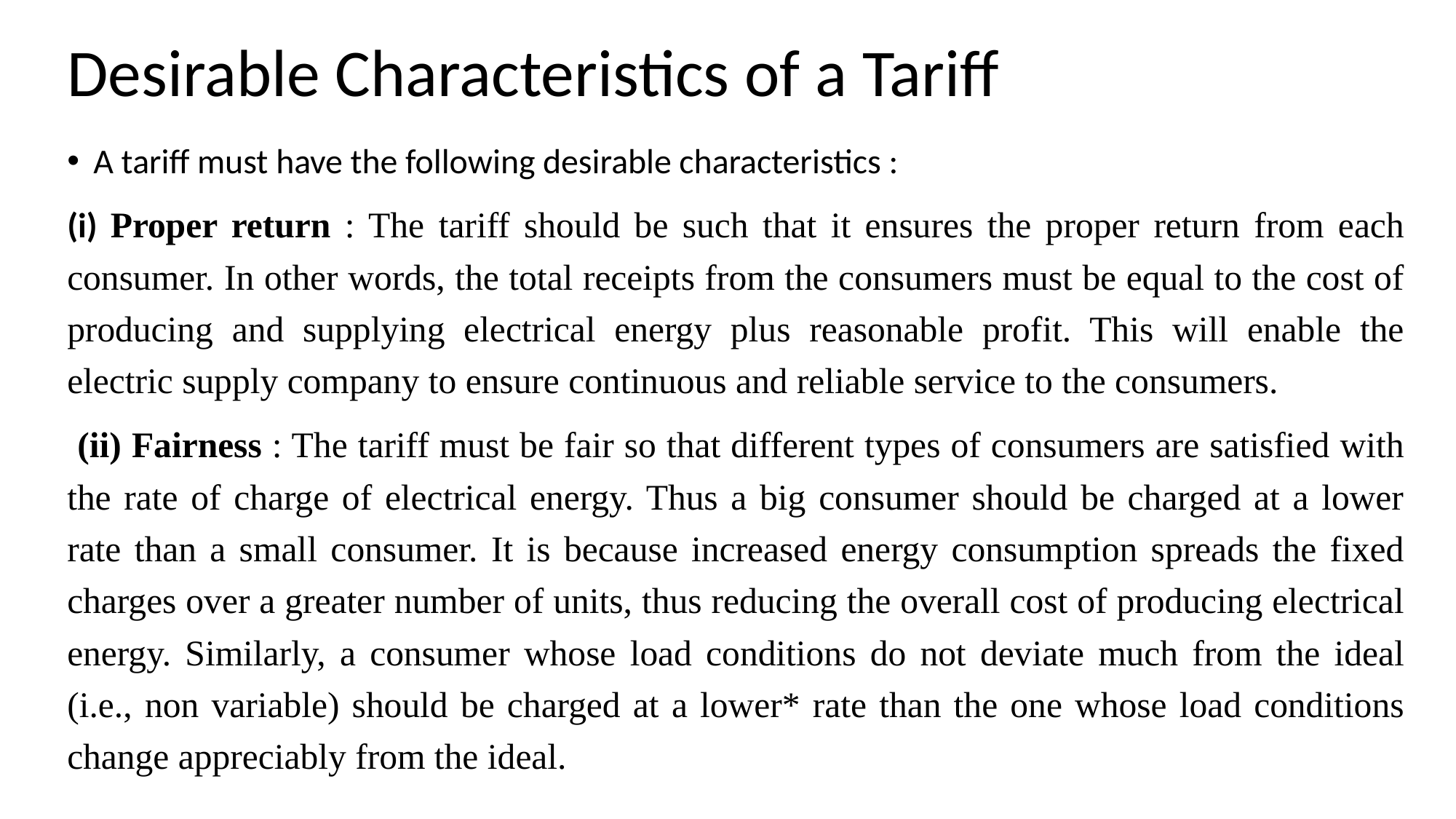

# Desirable Characteristics of a Tariff
A tariff must have the following desirable characteristics :
(i) Proper return : The tariff should be such that it ensures the proper return from each consumer. In other words, the total receipts from the consumers must be equal to the cost of producing and supplying electrical energy plus reasonable profit. This will enable the electric supply company to ensure continuous and reliable service to the consumers.
 (ii) Fairness : The tariff must be fair so that different types of consumers are satisfied with the rate of charge of electrical energy. Thus a big consumer should be charged at a lower rate than a small consumer. It is because increased energy consumption spreads the fixed charges over a greater number of units, thus reducing the overall cost of producing electrical energy. Similarly, a consumer whose load conditions do not deviate much from the ideal (i.e., non variable) should be charged at a lower* rate than the one whose load conditions change appreciably from the ideal.